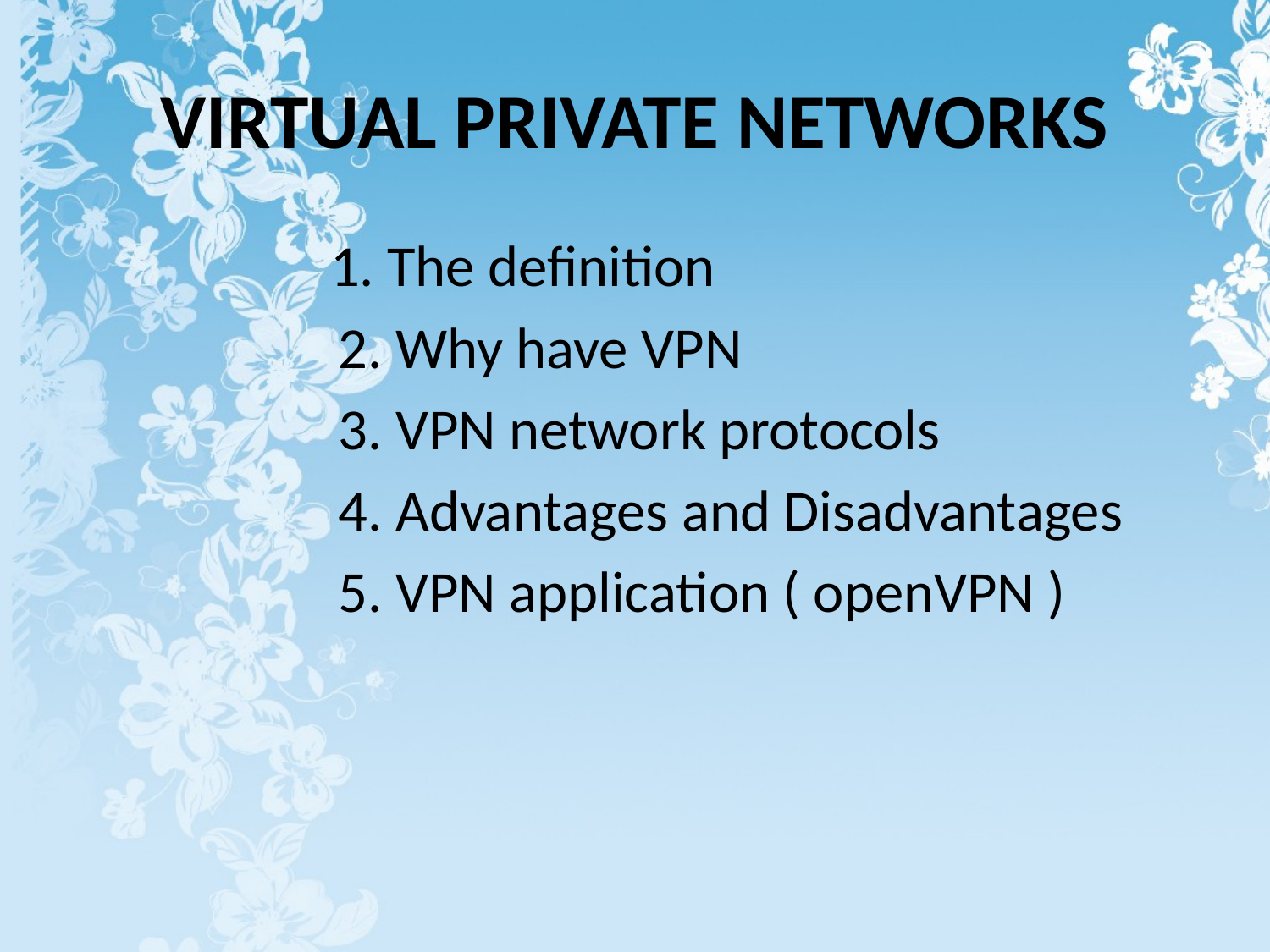

# VIRTUAL PRIVATE NETWORKS
                    1. The definition
                    2. Why have VPN
                    3. VPN network protocols
                    4. Advantages and Disadvantages
                    5. VPN application ( openVPN )